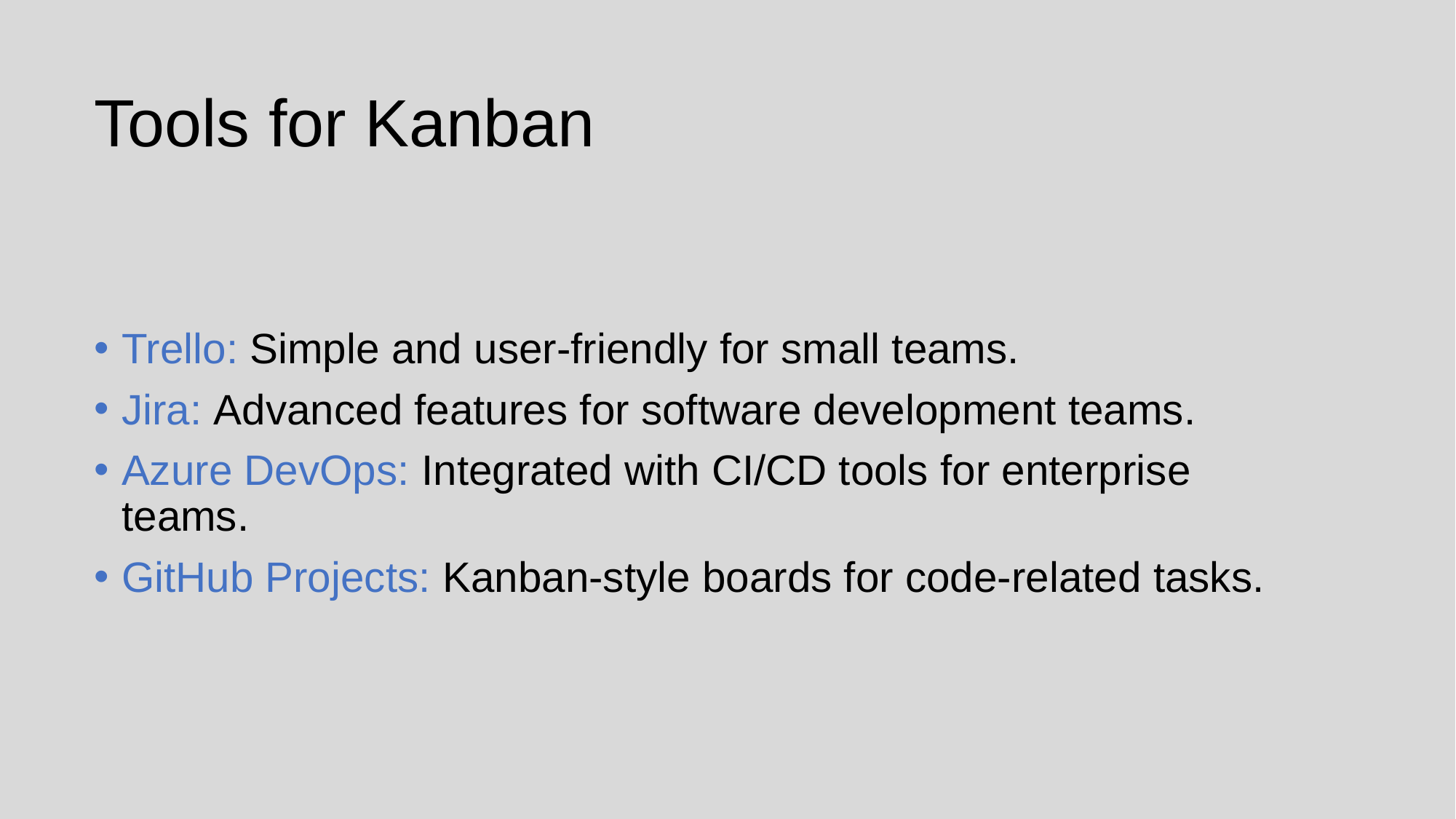

# Tools for Kanban
Trello: Simple and user-friendly for small teams.
Jira: Advanced features for software development teams.
Azure DevOps: Integrated with CI/CD tools for enterprise teams.
GitHub Projects: Kanban-style boards for code-related tasks.